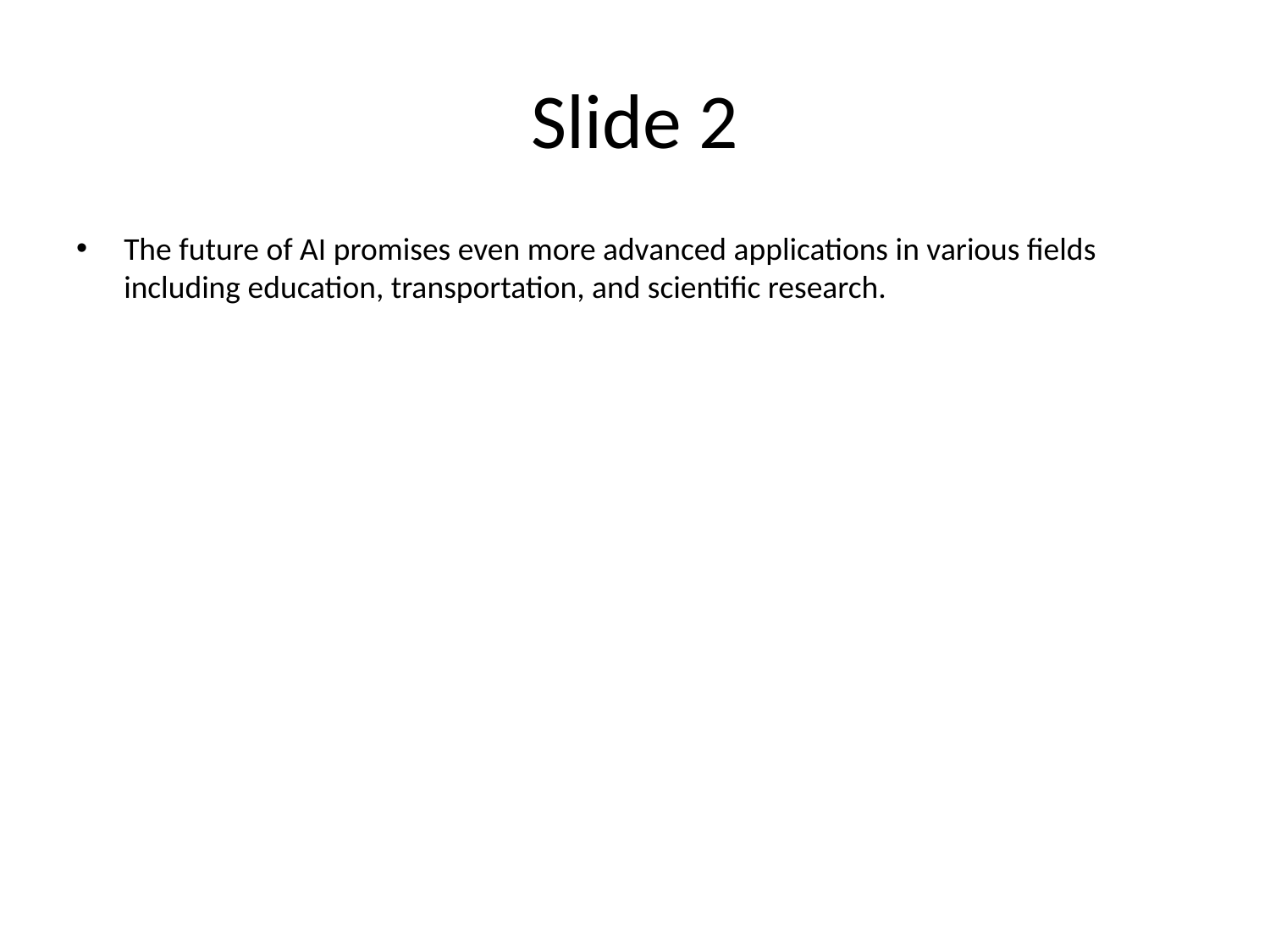

# Slide 2
The future of AI promises even more advanced applications in various fields including education, transportation, and scientific research.